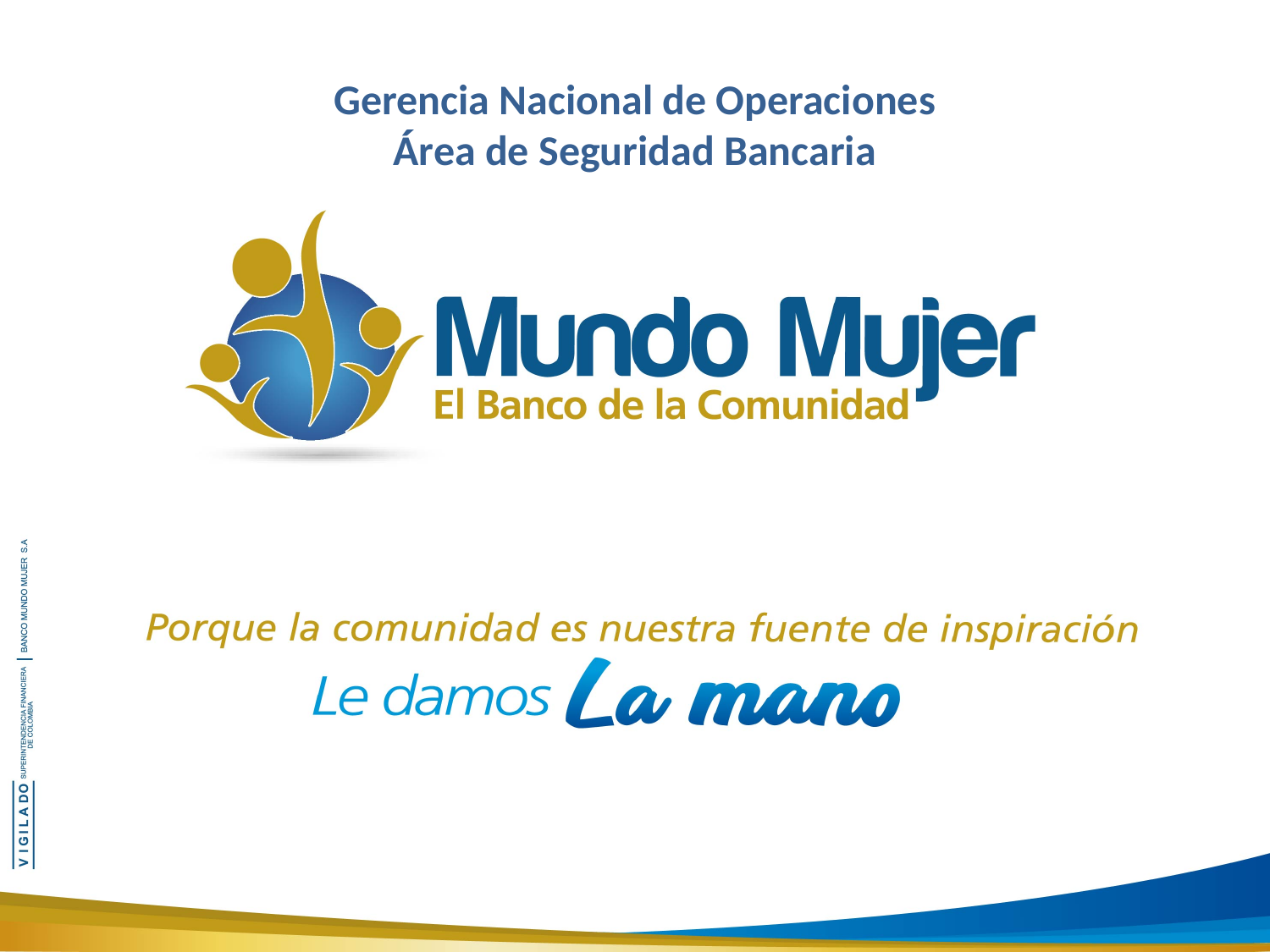

Gerencia Nacional de Operaciones
Área de Seguridad Bancaria